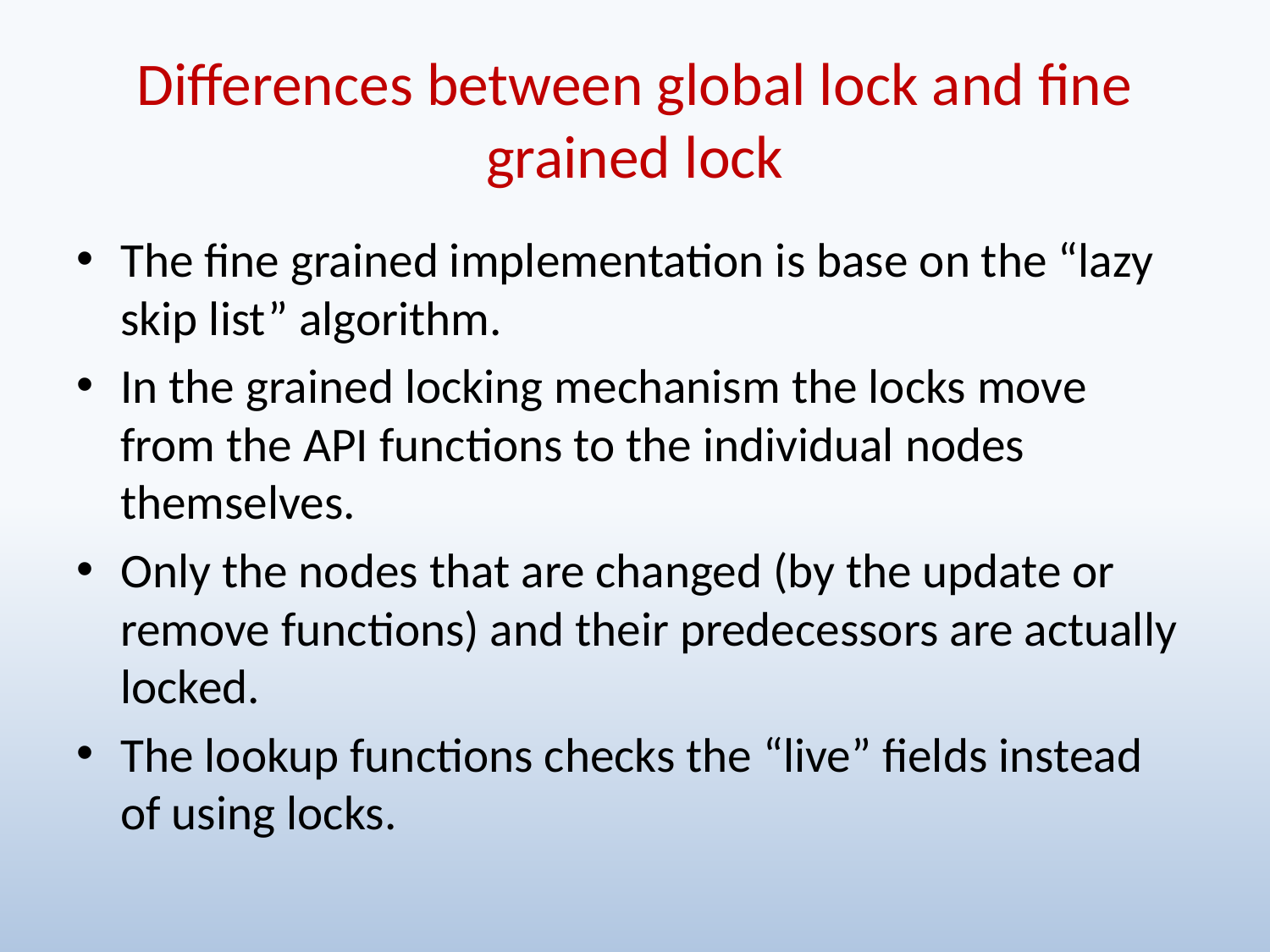

# Differences between global lock and fine grained lock
The fine grained implementation is base on the “lazy skip list” algorithm.
In the grained locking mechanism the locks move from the API functions to the individual nodes themselves.
Only the nodes that are changed (by the update or remove functions) and their predecessors are actually locked.
The lookup functions checks the “live” fields instead of using locks.